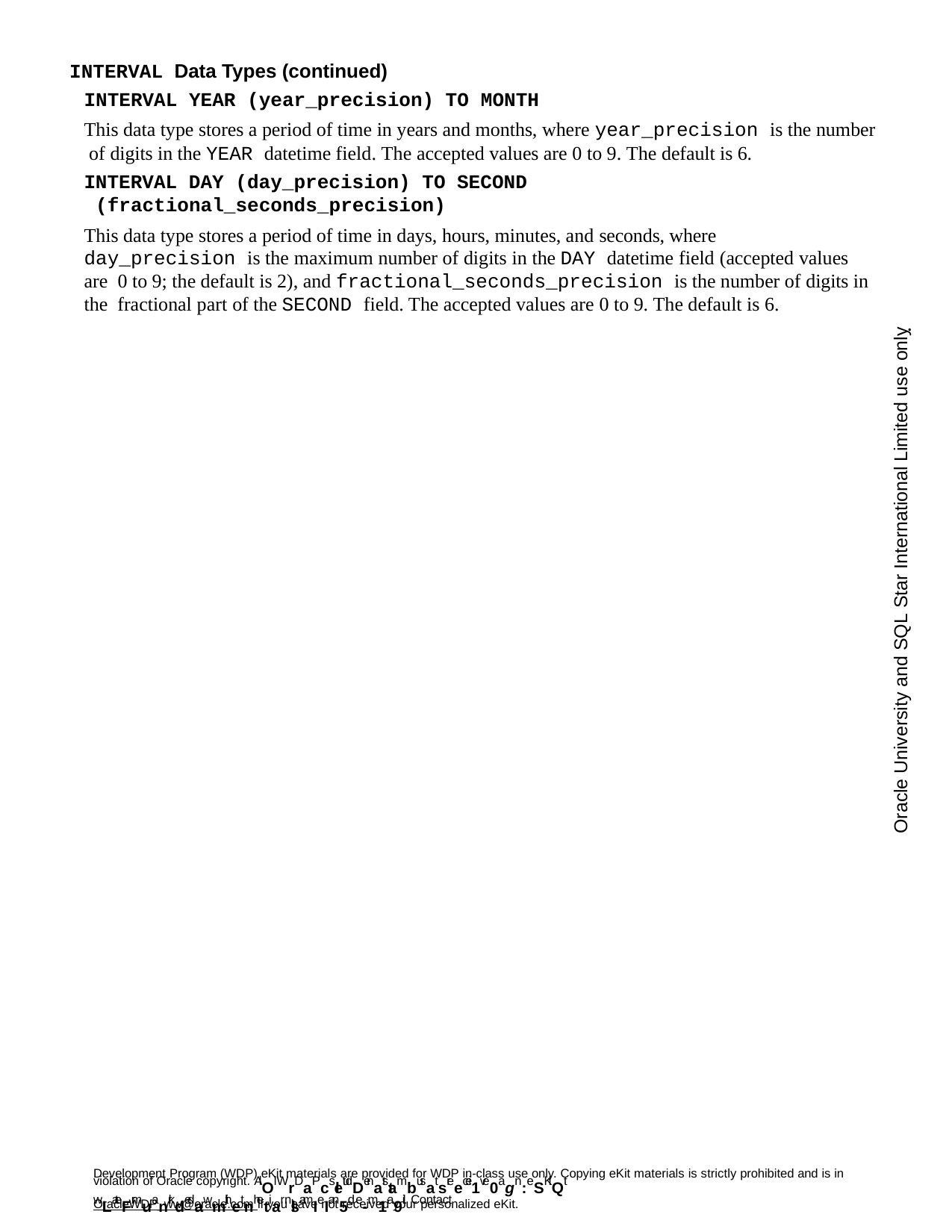

INTERVAL Data Types (continued)
INTERVAL YEAR (year_precision) TO MONTH
This data type stores a period of time in years and months, where year_precision is the number  of digits in the YEAR datetime field. The accepted values are 0 to 9. The default is 6.
INTERVAL DAY (day_precision) TO SECOND  (fractional_seconds_precision)
This data type stores a period of time in days, hours, minutes, and seconds, where  day_precision is the maximum number of digits in the DAY datetime field (accepted values are  0 to 9; the default is 2), and fractional_seconds_precision is the number of digits in the  fractional part of the SECOND field. The accepted values are 0 to 9. The default is 6.
Oracle University and SQL Star International Limited use onlyฺ
Development Program (WDP) eKit materials are provided for WDP in-class use only. Copying eKit materials is strictly prohibited and is in
violation of Oracle copyright. AlOl WrDaPcsletudDenatstambusat sreecei1ve0agn:eSKiQt wLateFrmuanrkdedawmithetnhetiar nlsamIeI an5d e-m1a9il. Contact
OracleWDP_ww@oracle.com if you have not received your personalized eKit.